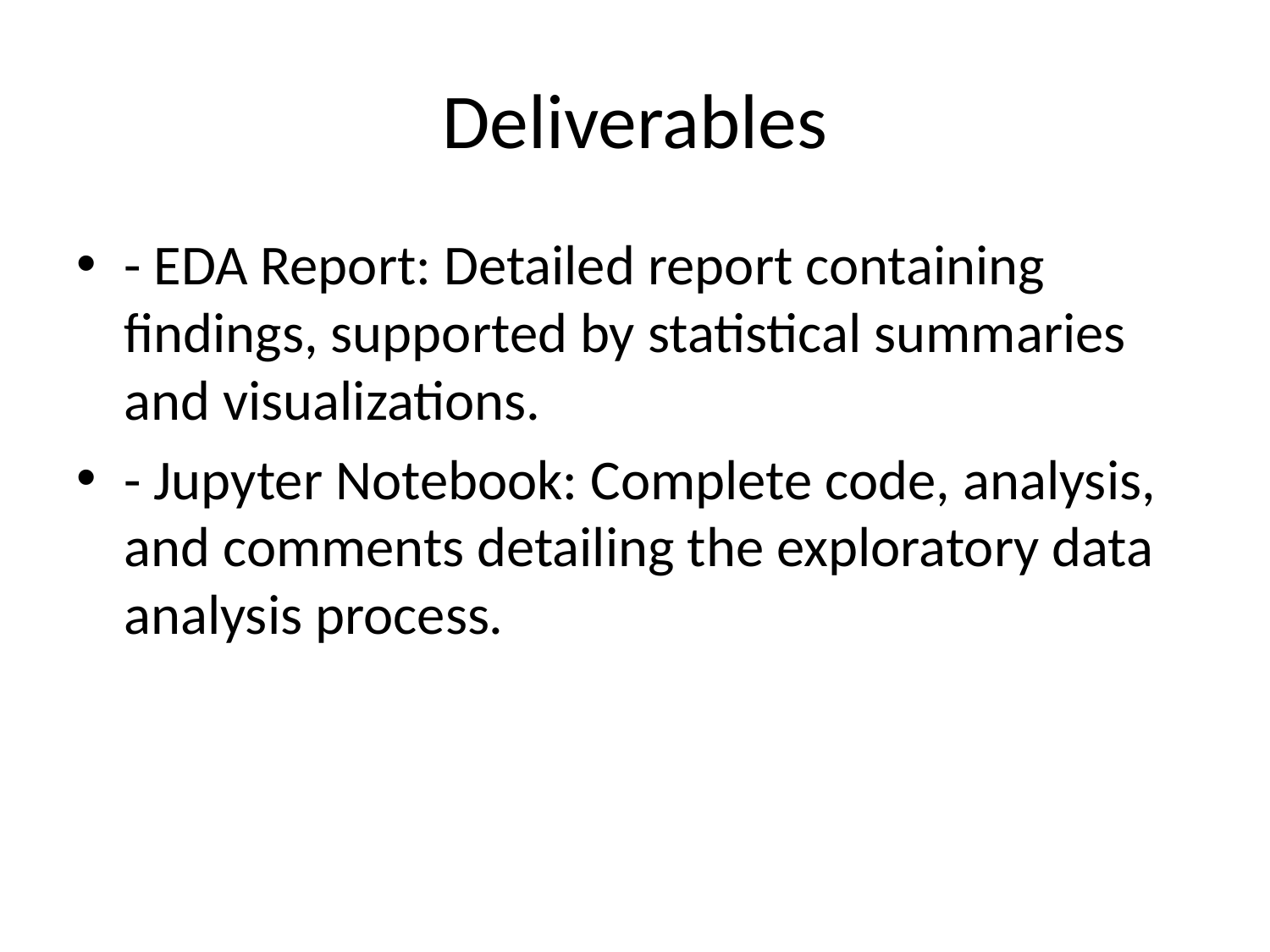

# Deliverables
- EDA Report: Detailed report containing findings, supported by statistical summaries and visualizations.
- Jupyter Notebook: Complete code, analysis, and comments detailing the exploratory data analysis process.